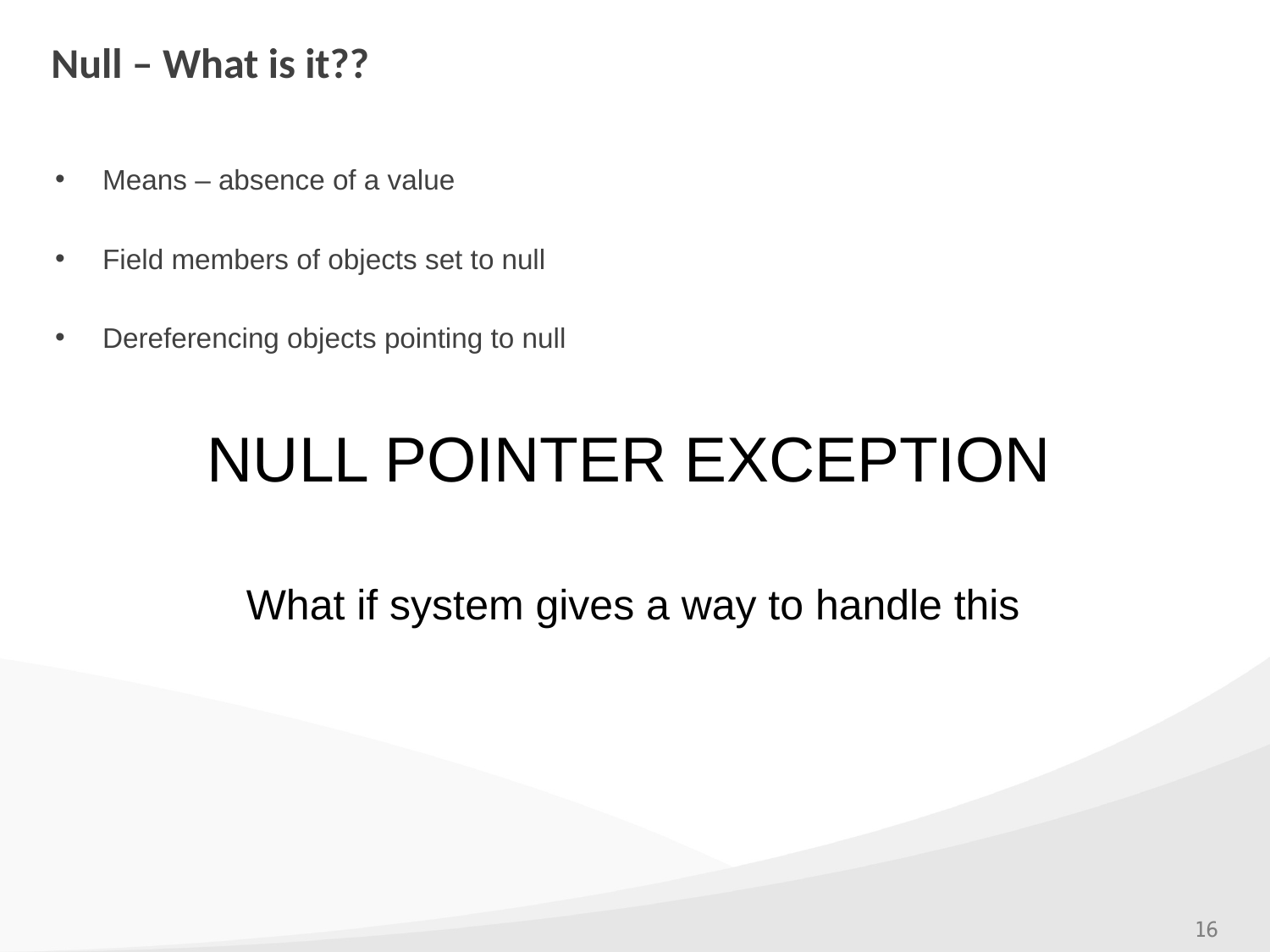

# Null – What is it??

Means – absence of a value

Field members of objects set to null

Dereferencing objects pointing to null

NULL POINTER EXCEPTION

What if system gives a way to handle this